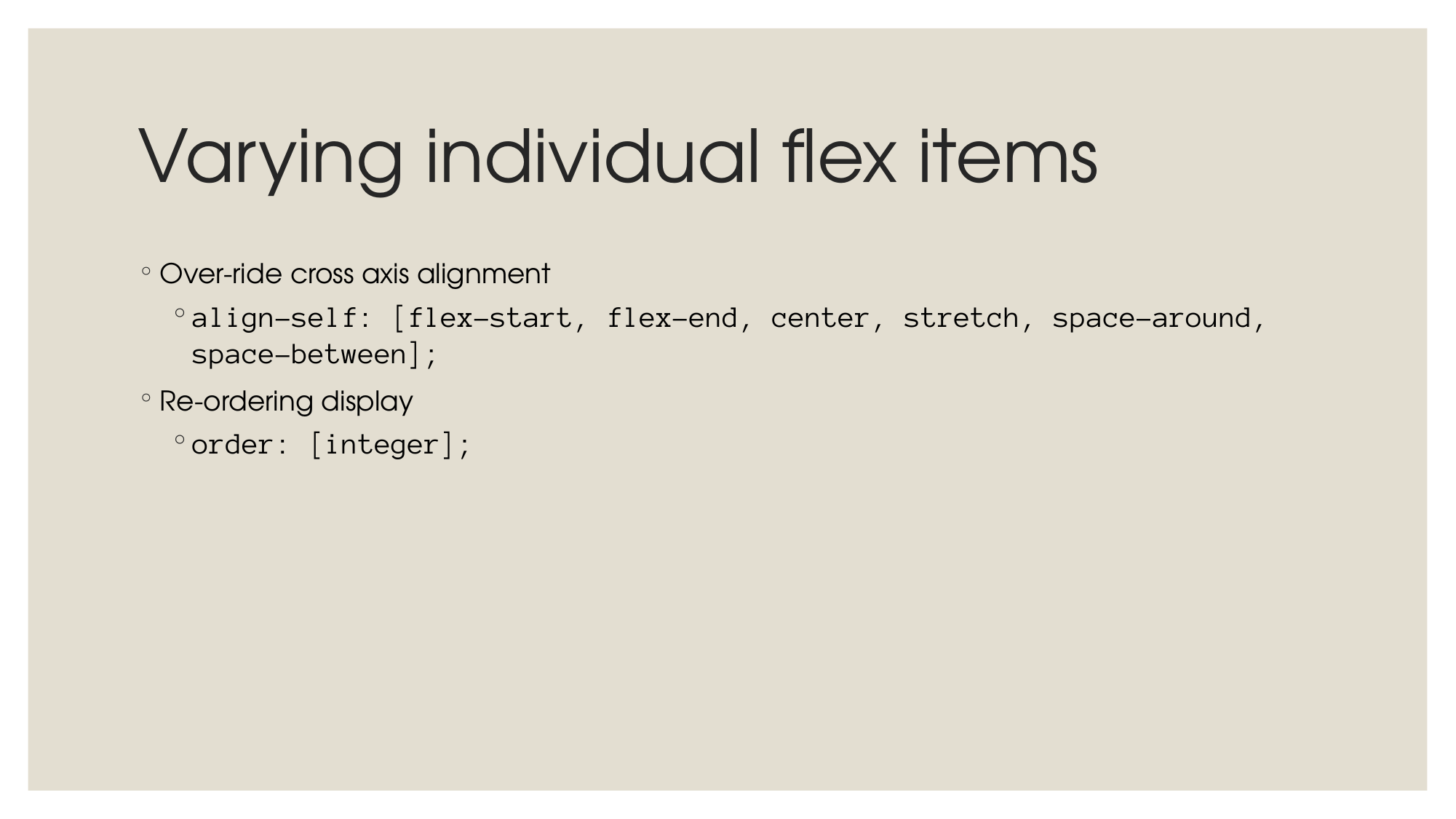

# Varying individual flex items
Over-ride cross axis alignment
align-self: [flex-start, flex-end, center, stretch, space-around, space-between];
Re-ordering display
order: [integer];